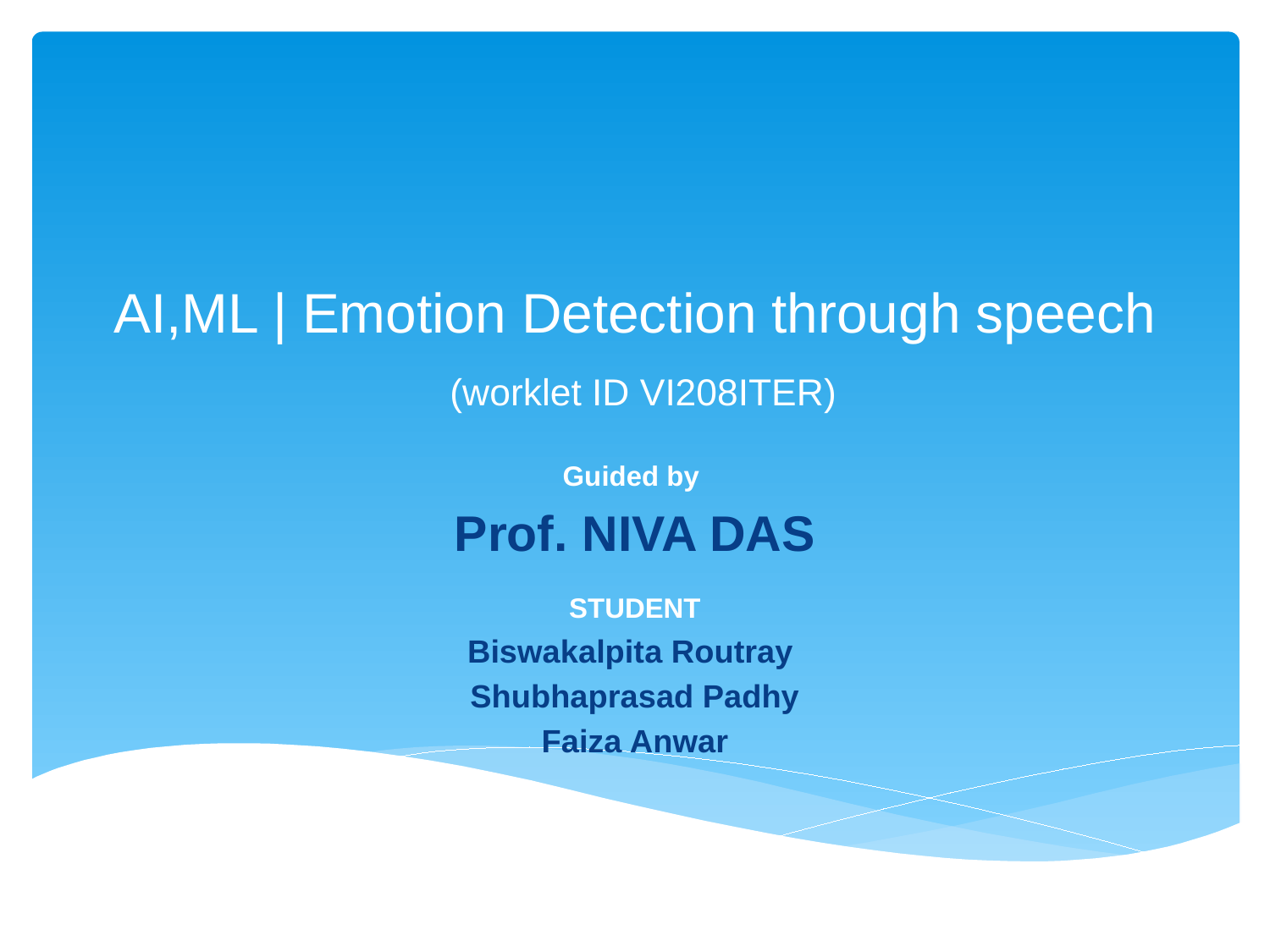

# AI,ML | Emotion Detection through speech (worklet ID VI208ITER)

Guided by
Prof. NIVA DAS

STUDENT
Biswakalpita Routray
Shubhaprasad Padhy
Faiza Anwar